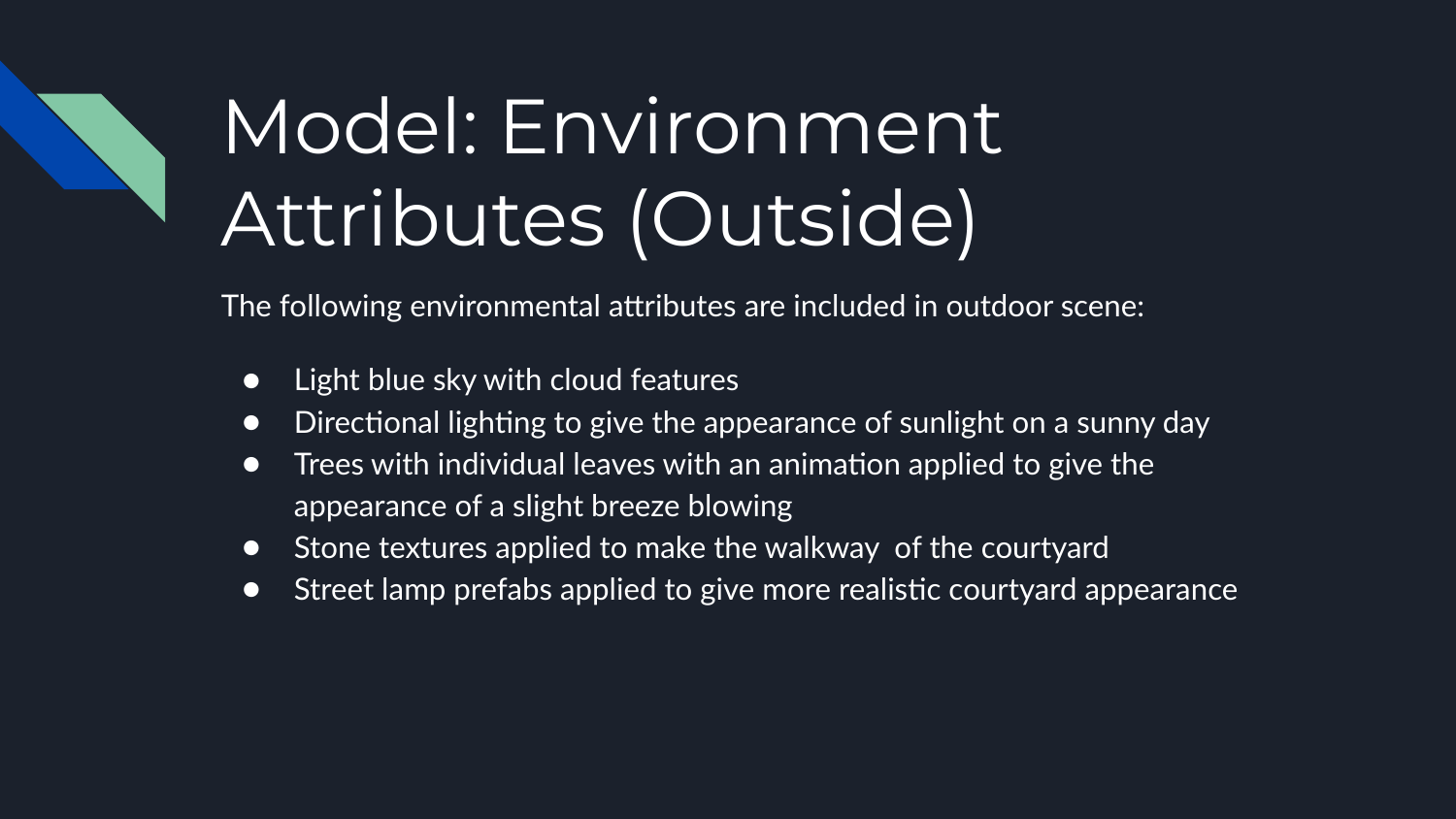

# Model: Environment Attributes (Outside)
The following environmental attributes are included in outdoor scene:
Light blue sky with cloud features
Directional lighting to give the appearance of sunlight on a sunny day
Trees with individual leaves with an animation applied to give the appearance of a slight breeze blowing
Stone textures applied to make the walkway  of the courtyard
Street lamp prefabs applied to give more realistic courtyard appearance